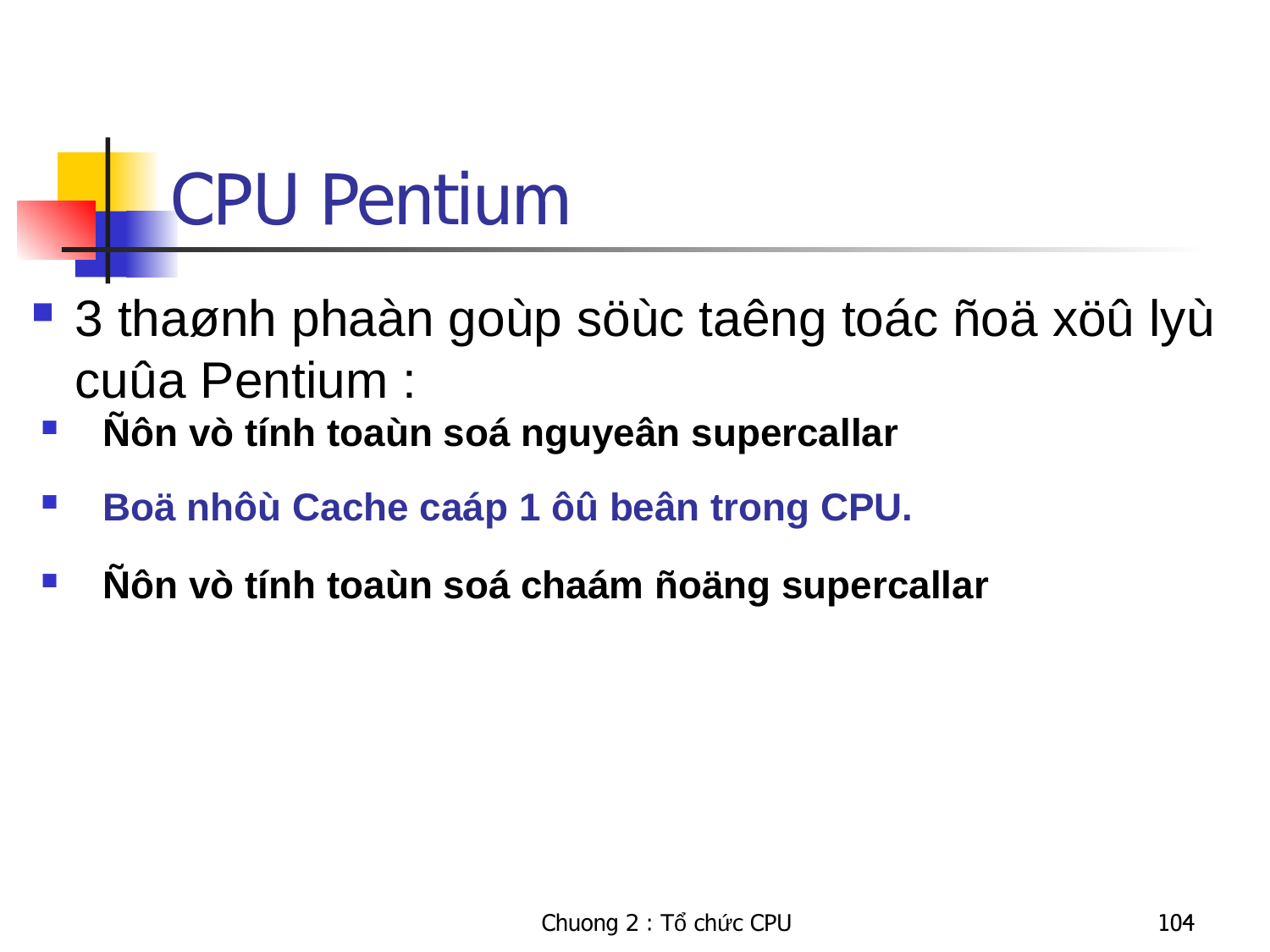

# CPU Pentium
3 thaønh phaàn goùp söùc taêng toác ñoä xöû lyù cuûa Pentium :
   Ñôn vò tính toaùn soá nguyeân supercallar
   Boä nhôù Cache caáp 1 ôû beân trong CPU.
   Ñôn vò tính toaùn soá chaám ñoäng supercallar
Chuong 2 : Tổ chức CPU
104